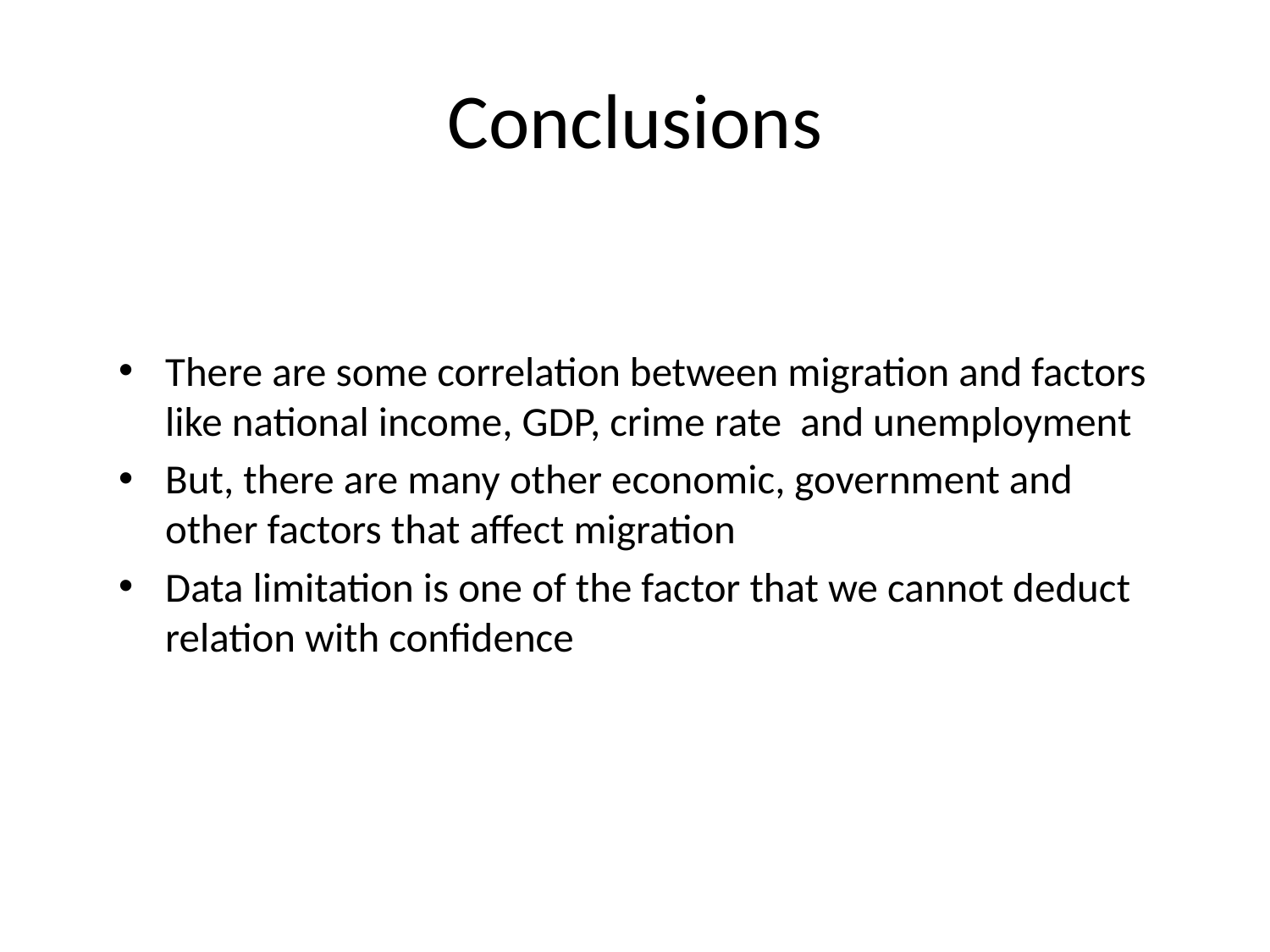

# Conclusions
There are some correlation between migration and factors like national income, GDP, crime rate  and unemployment
But, there are many other economic, government and other factors that affect migration
Data limitation is one of the factor that we cannot deduct relation with confidence